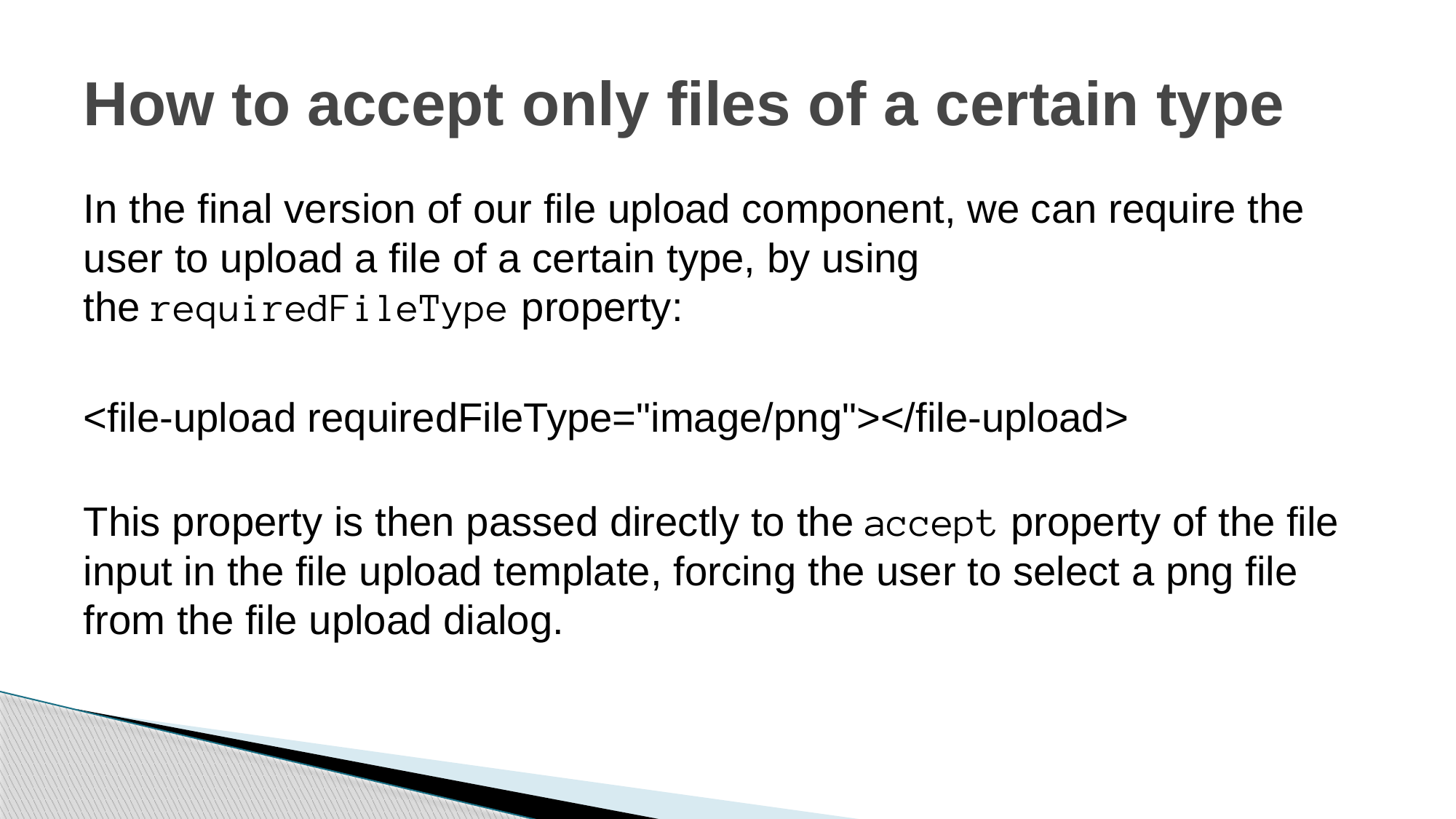

# How to accept only files of a certain type
In the final version of our file upload component, we can require the user to upload a file of a certain type, by using the requiredFileType property:

<file-upload requiredFileType="image/png"></file-upload>
This property is then passed directly to the accept property of the file input in the file upload template, forcing the user to select a png file from the file upload dialog.